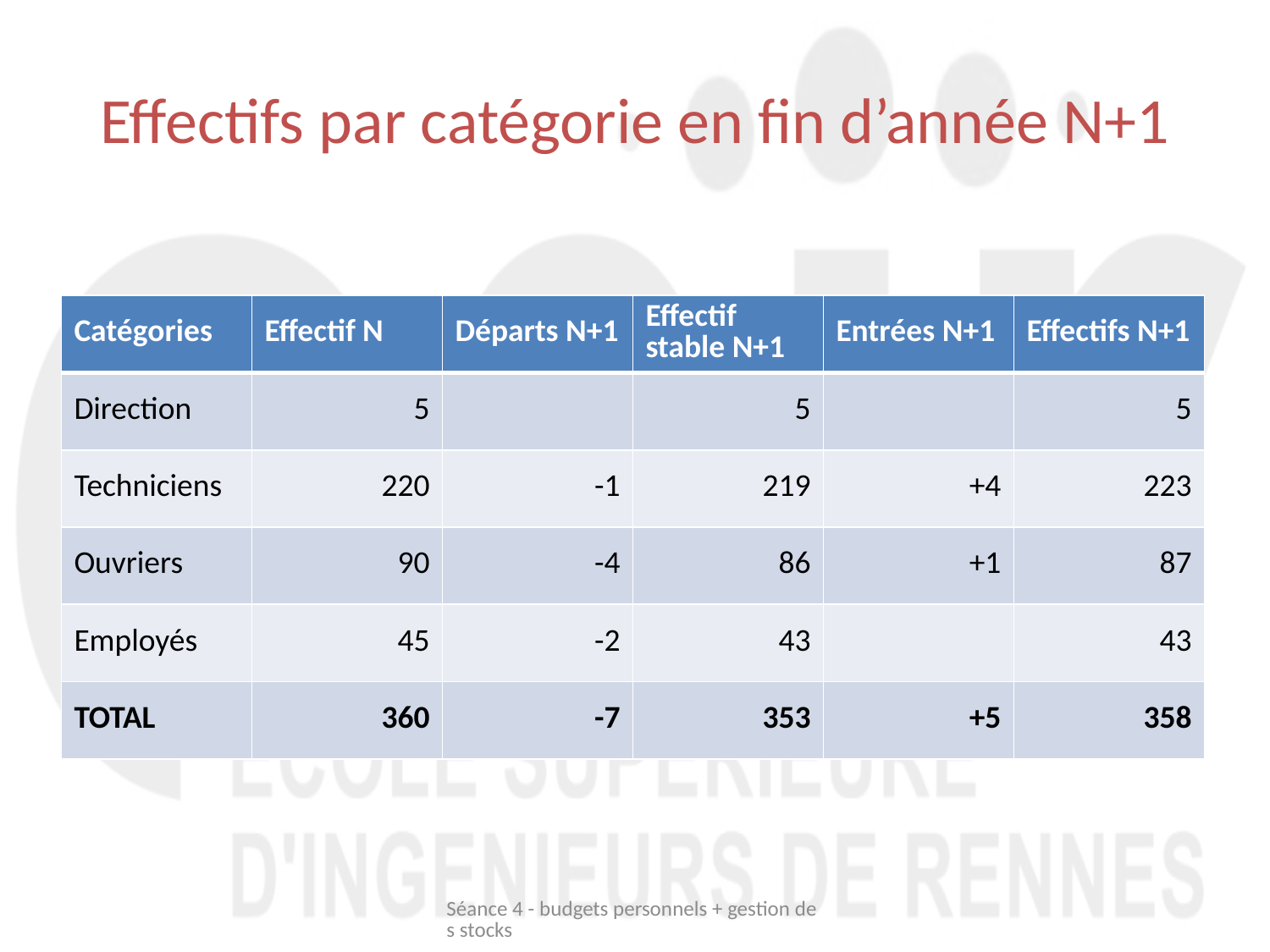

# Effectifs par catégorie en fin d’année N+1
| Catégories | Effectif N | Départs N+1 | Effectif stable N+1 | Entrées N+1 | Effectifs N+1 |
| --- | --- | --- | --- | --- | --- |
| Direction | 5 |  | 5 |  | 5 |
| Techniciens | 220 | -1 | 219 | +4 | 223 |
| Ouvriers | 90 | -4 | 86 | +1 | 87 |
| Employés | 45 | -2 | 43 |  | 43 |
| TOTAL | 360 | -7 | 353 | +5 | 358 |
Séance 4 - budgets personnels + gestion des stocks